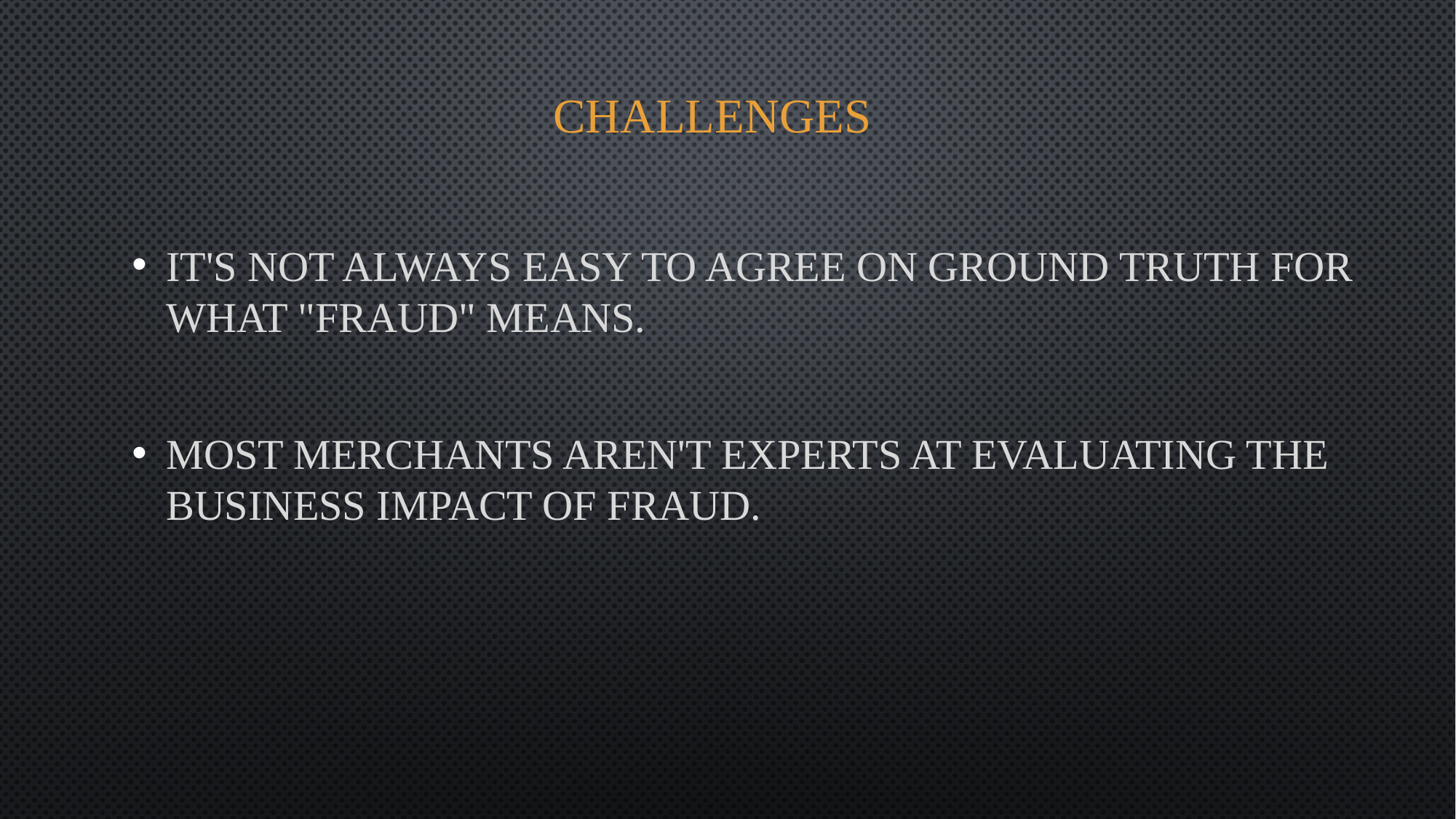

# CHALLENGES
It's not always easy to agree on ground truth for what "fraud" means.

Most merchants aren't experts at evaluating the business impact of fraud.